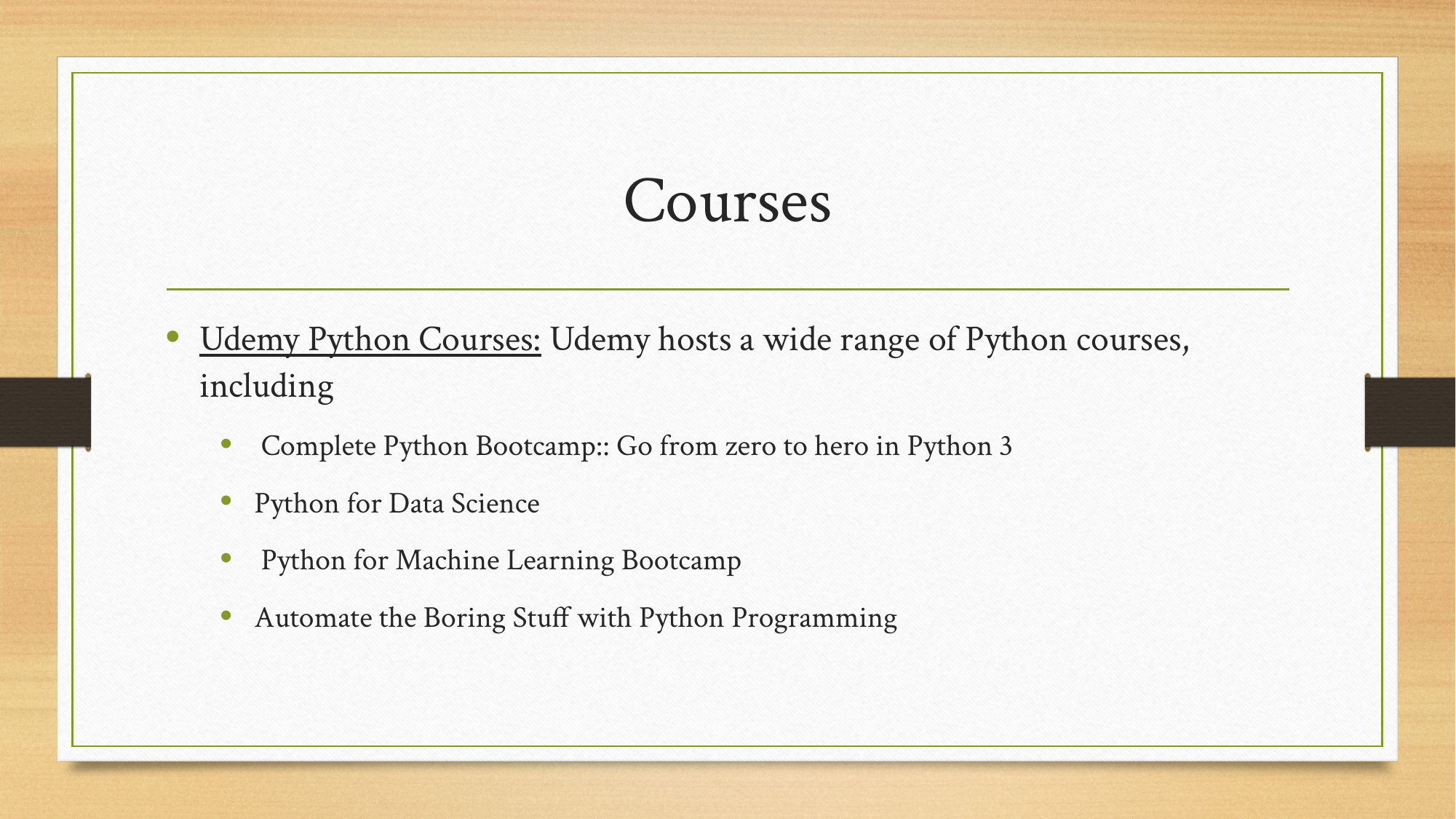

# Courses
Udemy Python Courses: Udemy hosts a wide range of Python courses, including
 Complete Python Bootcamp:: Go from zero to hero in Python 3
Python for Data Science
 Python for Machine Learning Bootcamp
Automate the Boring Stuff with Python Programming